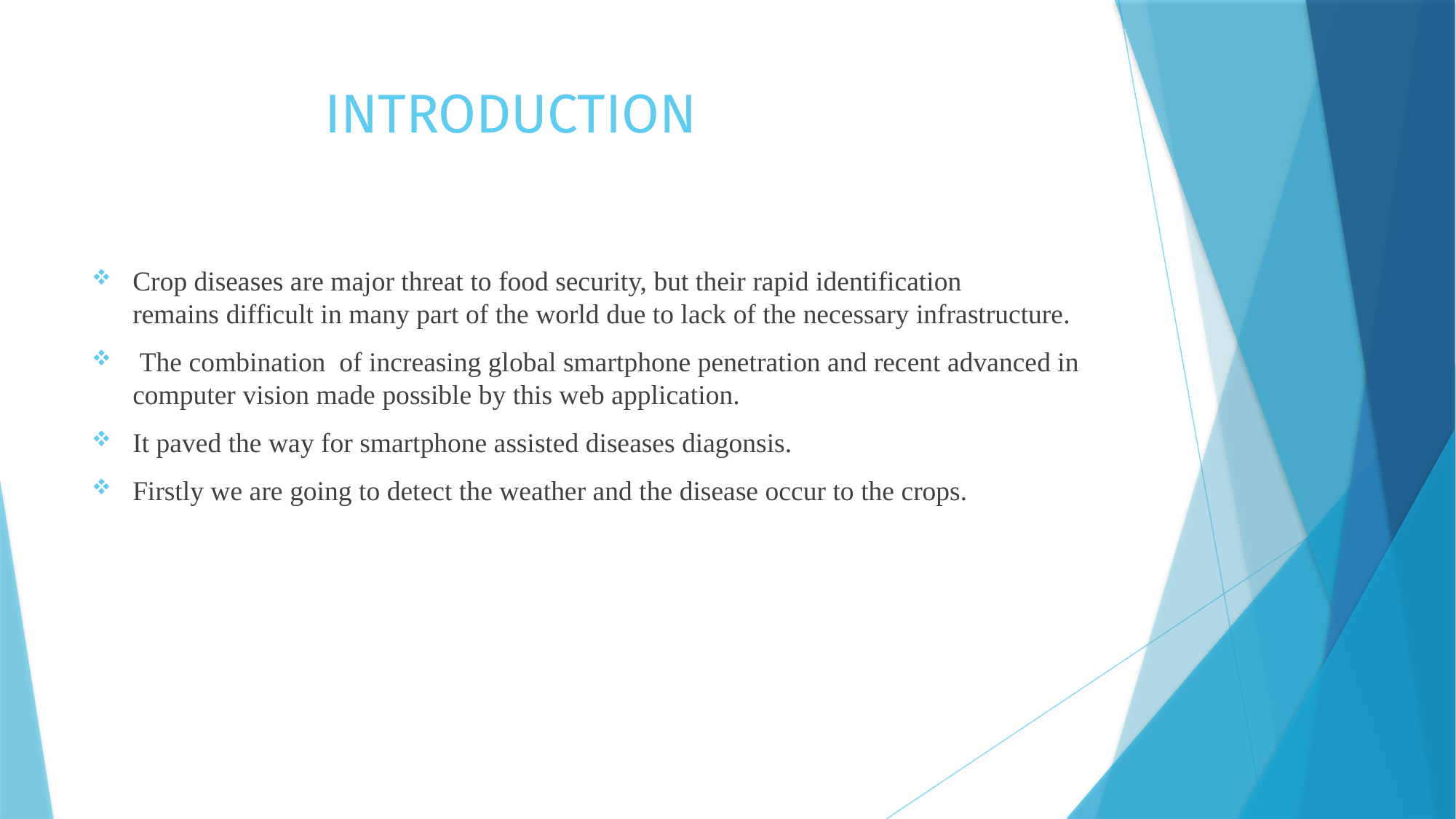

# INTRODUCTION
Crop diseases are major threat to food security, but their rapid identification remains difficult in many part of the world due to lack of the necessary infrastructure.
 The combination  of increasing global smartphone penetration and recent advanced in computer vision made possible by this web application.
It paved the way for smartphone assisted diseases diagonsis.
Firstly we are going to detect the weather and the disease occur to the crops.